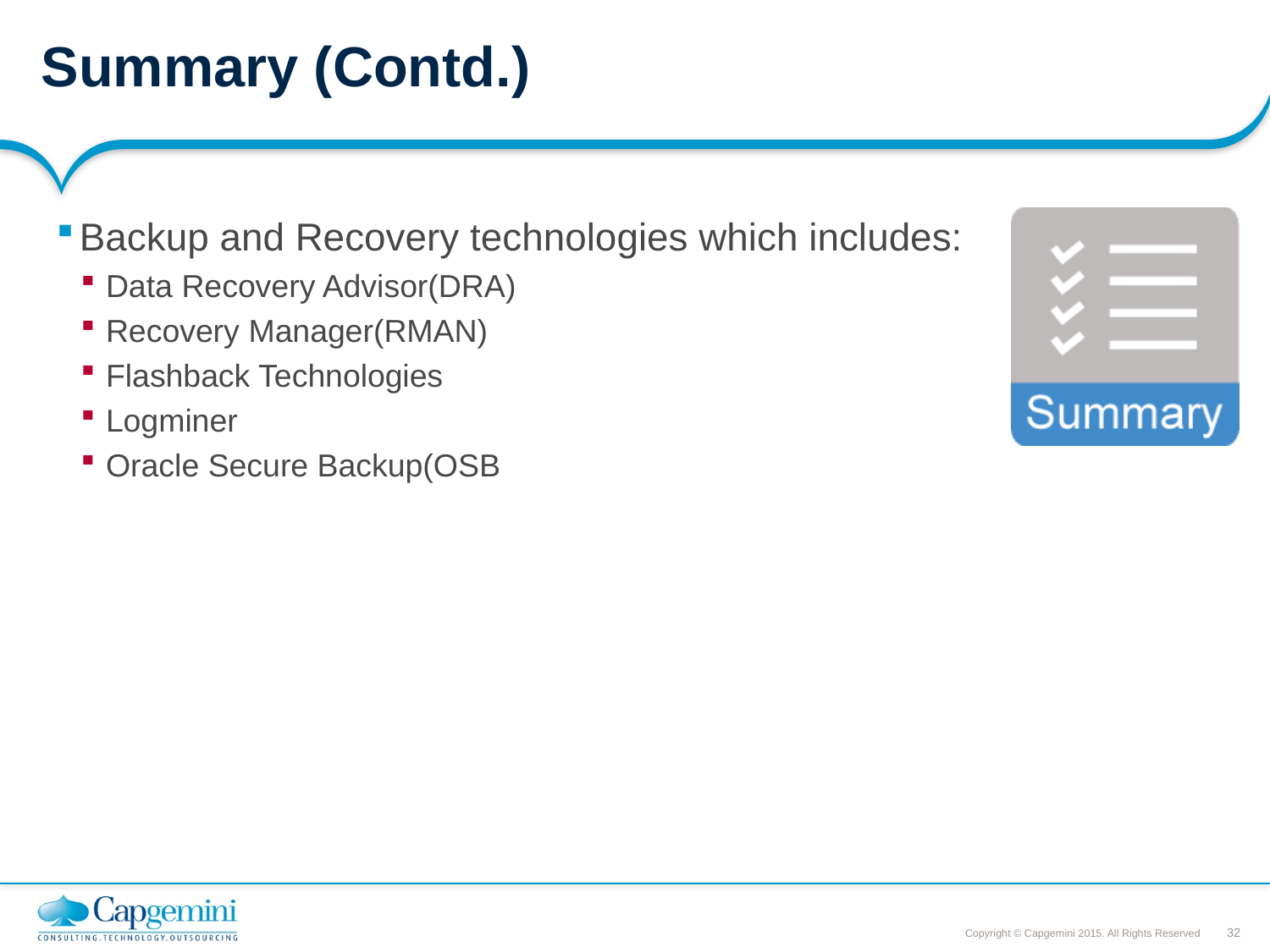

# Summary (Contd.)
Backup and Recovery technologies which includes:
Data Recovery Advisor(DRA)
Recovery Manager(RMAN)
Flashback Technologies
Logminer
Oracle Secure Backup(OSB